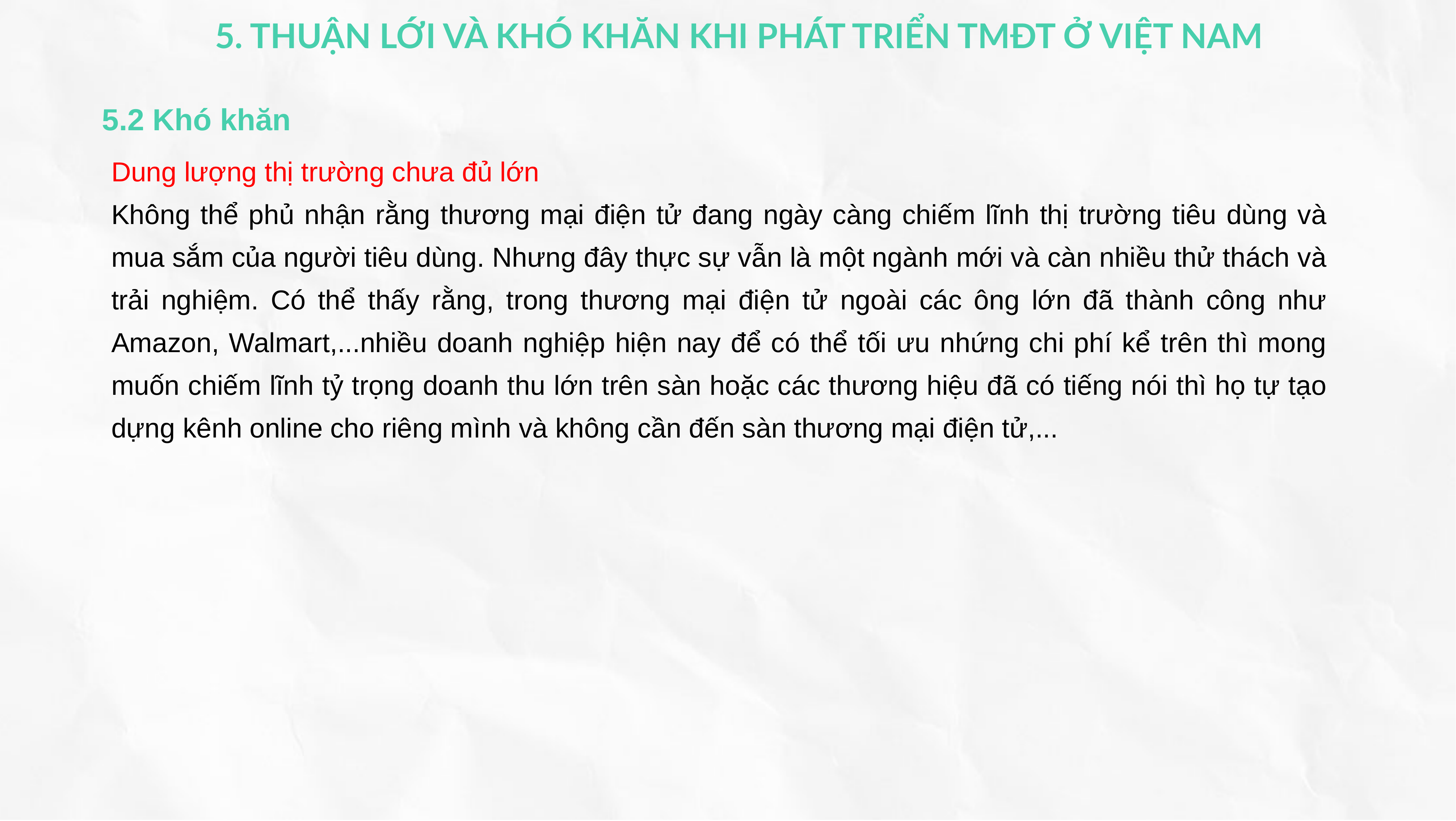

5. THUẬN LỚI VÀ KHÓ KHĂN KHI PHÁT TRIỂN TMĐT Ở VIỆT NAM
5.2 Khó khăn
Dung lượng thị trường chưa đủ lớn
Không thể phủ nhận rằng thương mại điện tử đang ngày càng chiếm lĩnh thị trường tiêu dùng và mua sắm của người tiêu dùng. Nhưng đây thực sự vẫn là một ngành mới và càn nhiều thử thách và trải nghiệm. Có thể thấy rằng, trong thương mại điện tử ngoài các ông lớn đã thành công như Amazon, Walmart,...nhiều doanh nghiệp hiện nay để có thể tối ưu nhứng chi phí kể trên thì mong muốn chiếm lĩnh tỷ trọng doanh thu lớn trên sàn hoặc các thương hiệu đã có tiếng nói thì họ tự tạo dựng kênh online cho riêng mình và không cần đến sàn thương mại điện tử,...